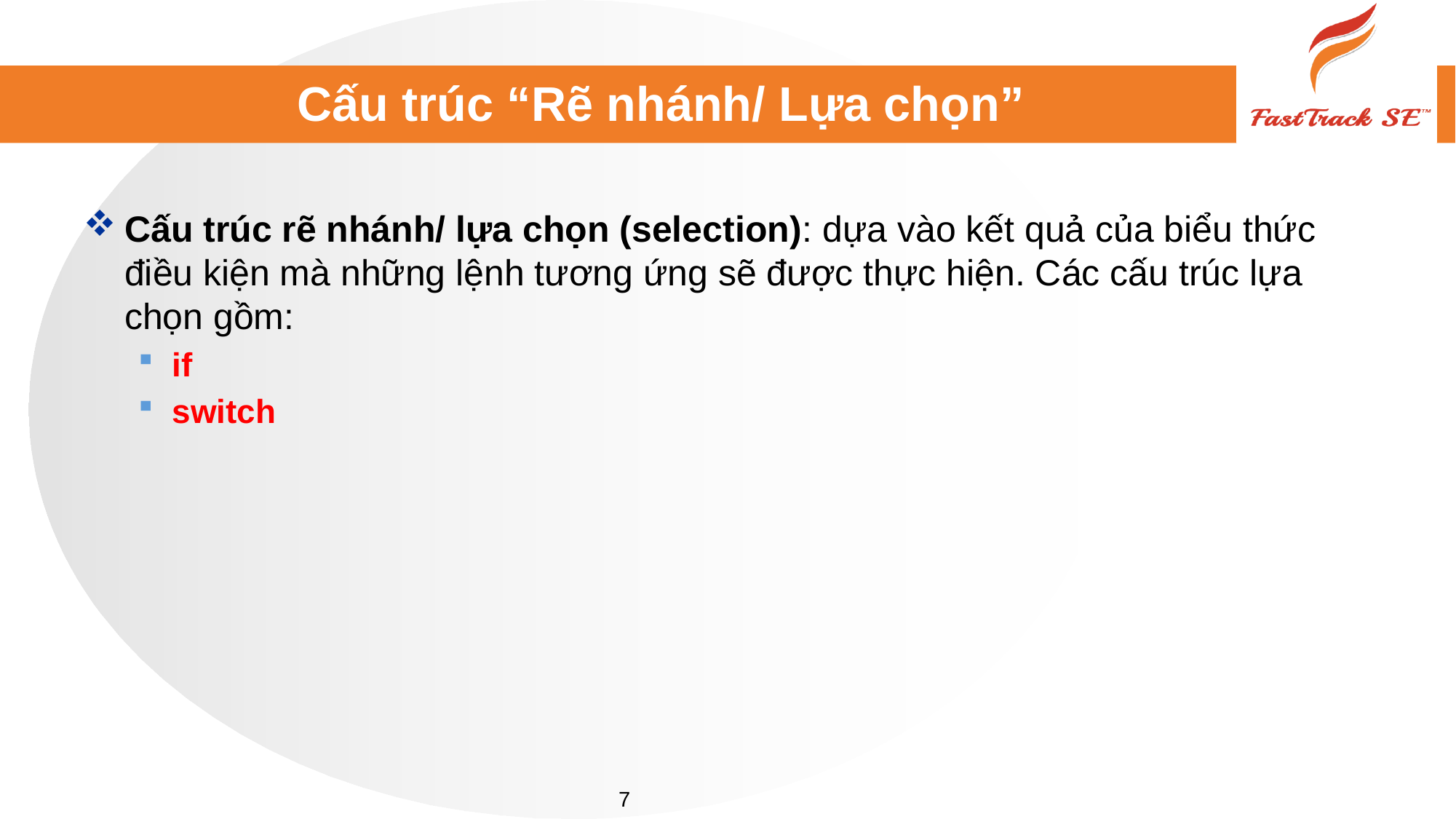

# Cấu trúc “Rẽ nhánh/ Lựa chọn”
Cấu trúc rẽ nhánh/ lựa chọn (selection): dựa vào kết quả của biểu thức điều kiện mà những lệnh tương ứng sẽ được thực hiện. Các cấu trúc lựa chọn gồm:
if
switch
7